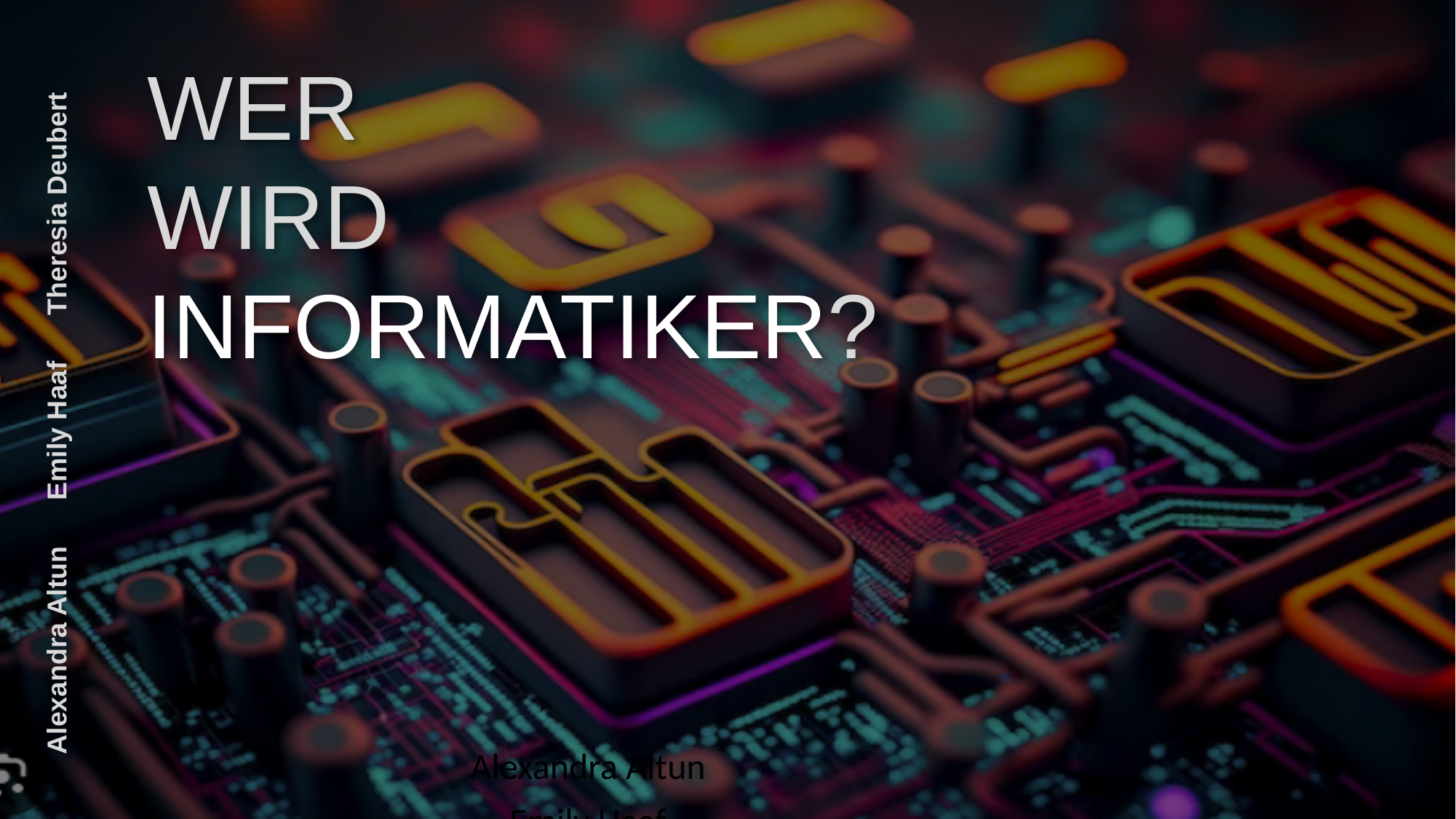

WER
WIRD
INFORMATIKER?
Alexandra Altun      Emily Haaf      Theresia Deubert

Alexandra Altun
Emily Haaf
Theresia Deubert